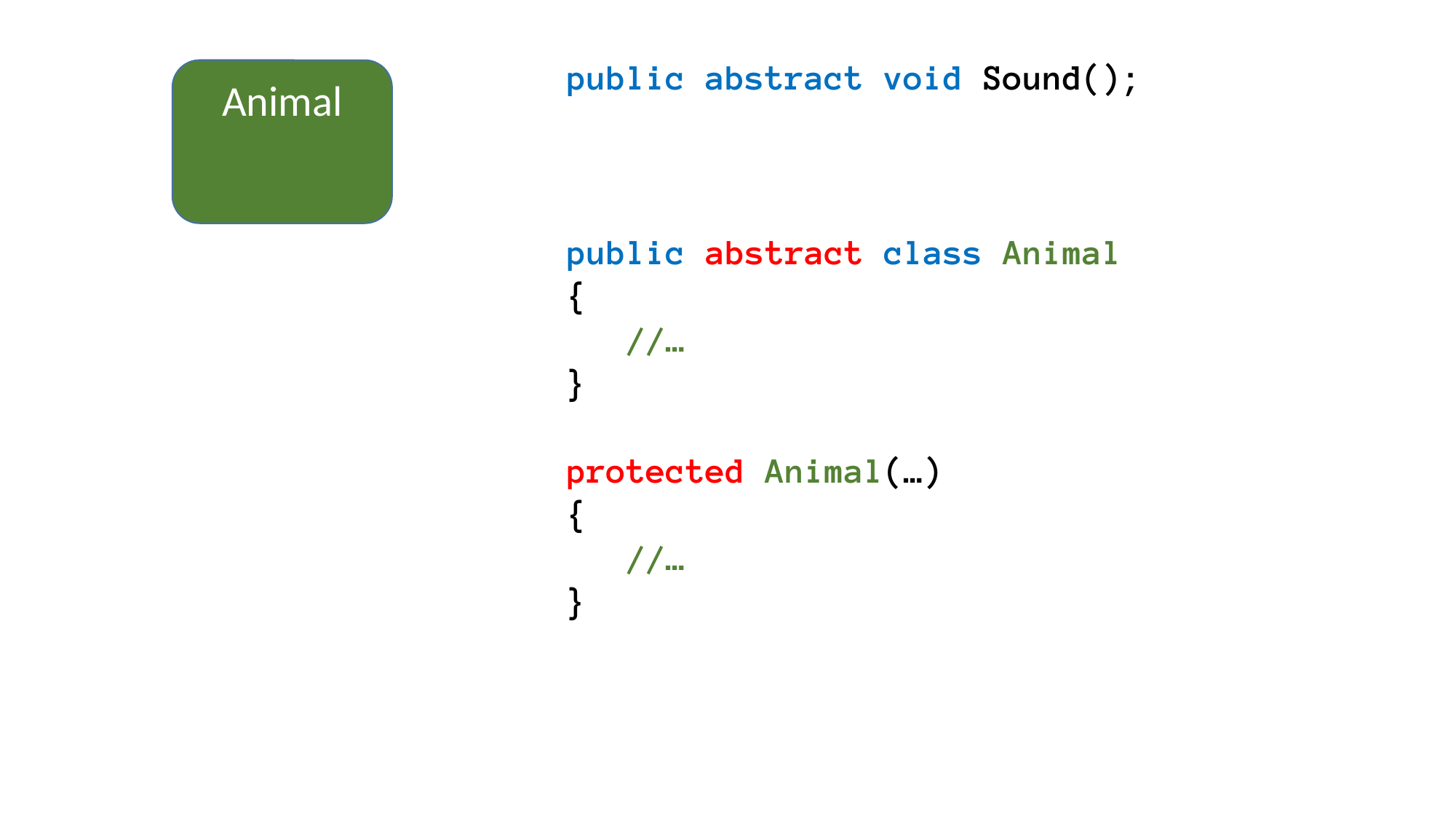

public abstract void Sound();

public abstract class Animal
{
   //…
}

protected Animal(…)
{
   //…
}

Animal